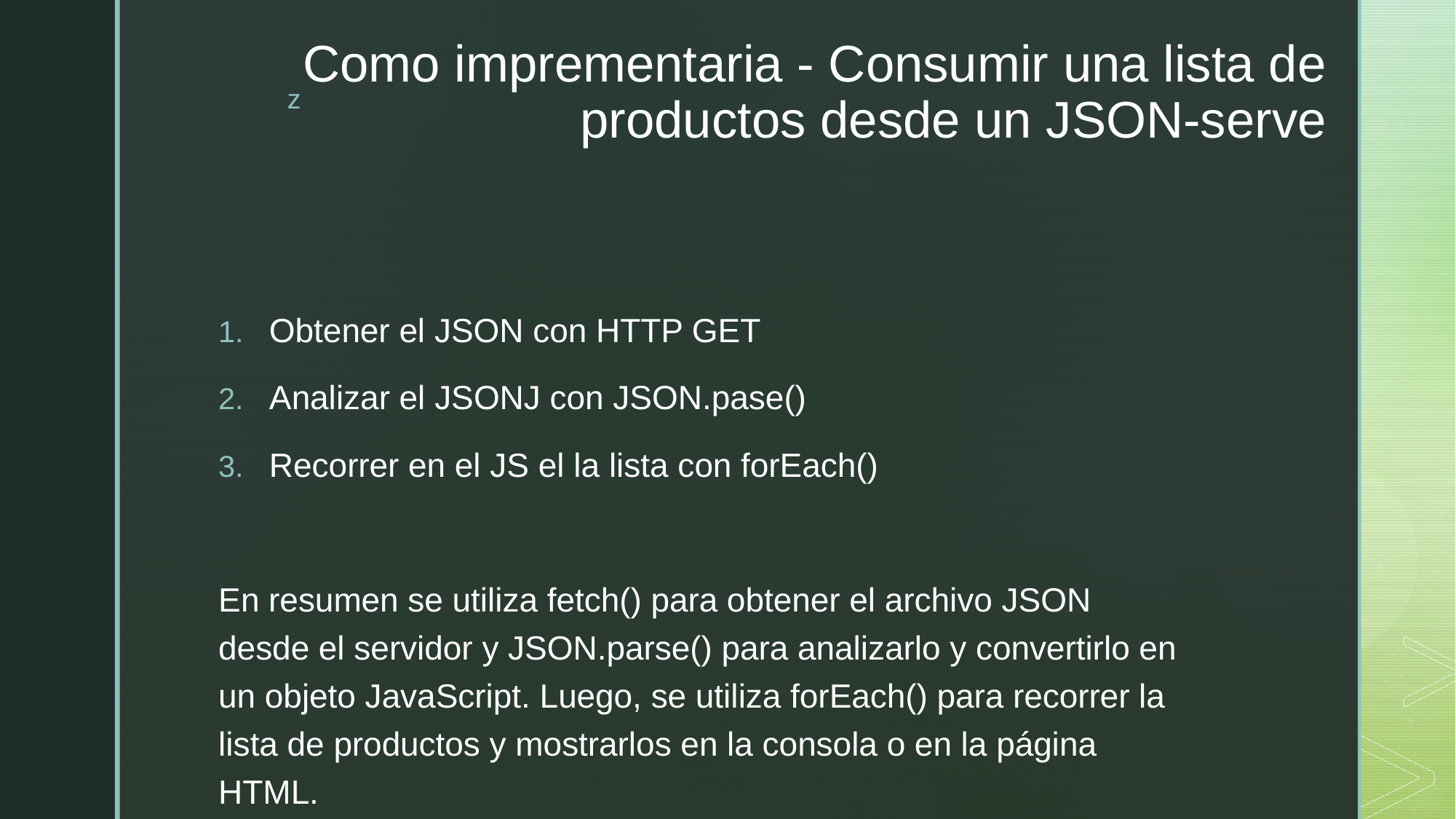

# Como imprementaria - Consumir una lista de productos desde un JSON-serve
Obtener el JSON con HTTP GET
Analizar el JSONJ con JSON.pase()
Recorrer en el JS el la lista con forEach()

En resumen se utiliza fetch() para obtener el archivo JSON desde el servidor y JSON.parse() para analizarlo y convertirlo en un objeto JavaScript. Luego, se utiliza forEach() para recorrer la lista de productos y mostrarlos en la consola o en la página HTML.